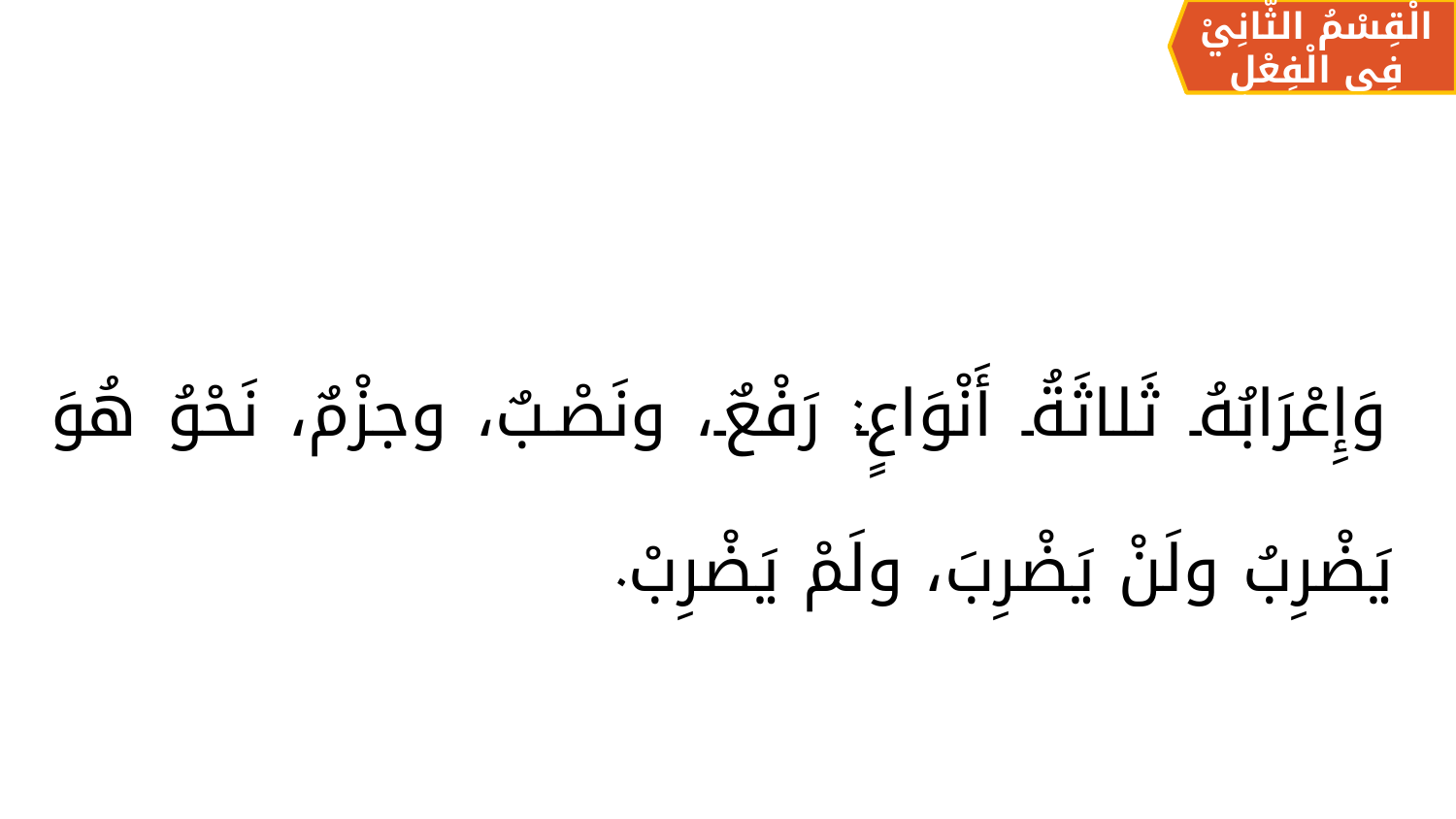

الْقِسْمُ الثَّانِيْ فِي الْفِعْلِ
وَإِعْرَابُهُ ثَلاثَةُ أَنْوَاعٍ: رَفْعٌ، ونَصْبٌ، وجزْمٌ، نَحْوُ هُوَ يَضْرِبُ ولَنْ يَضْرِبَ، ولَمْ يَضْرِبْ.